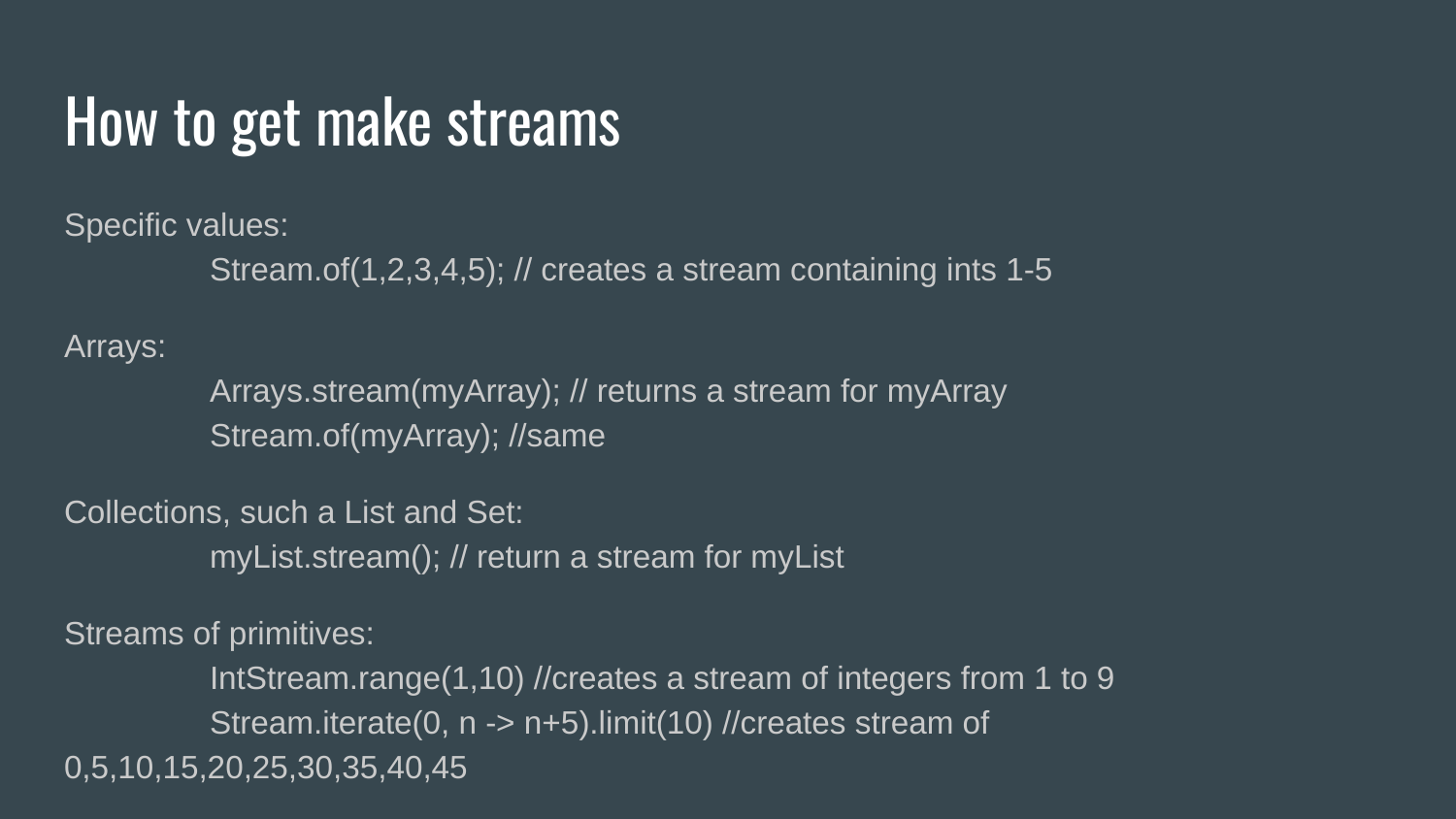

# How to get make streams
Specific values:
	Stream.of(1,2,3,4,5); // creates a stream containing ints 1-5
Arrays:
	Arrays.stream(myArray); // returns a stream for myArray
	Stream.of(myArray); //same
Collections, such a List and Set:
	myList.stream(); // return a stream for myList
Streams of primitives:
	IntStream.range(1,10) //creates a stream of integers from 1 to 9
	Stream.iterate(0, n -> n+5).limit(10) //creates stream of 0,5,10,15,20,25,30,35,40,45